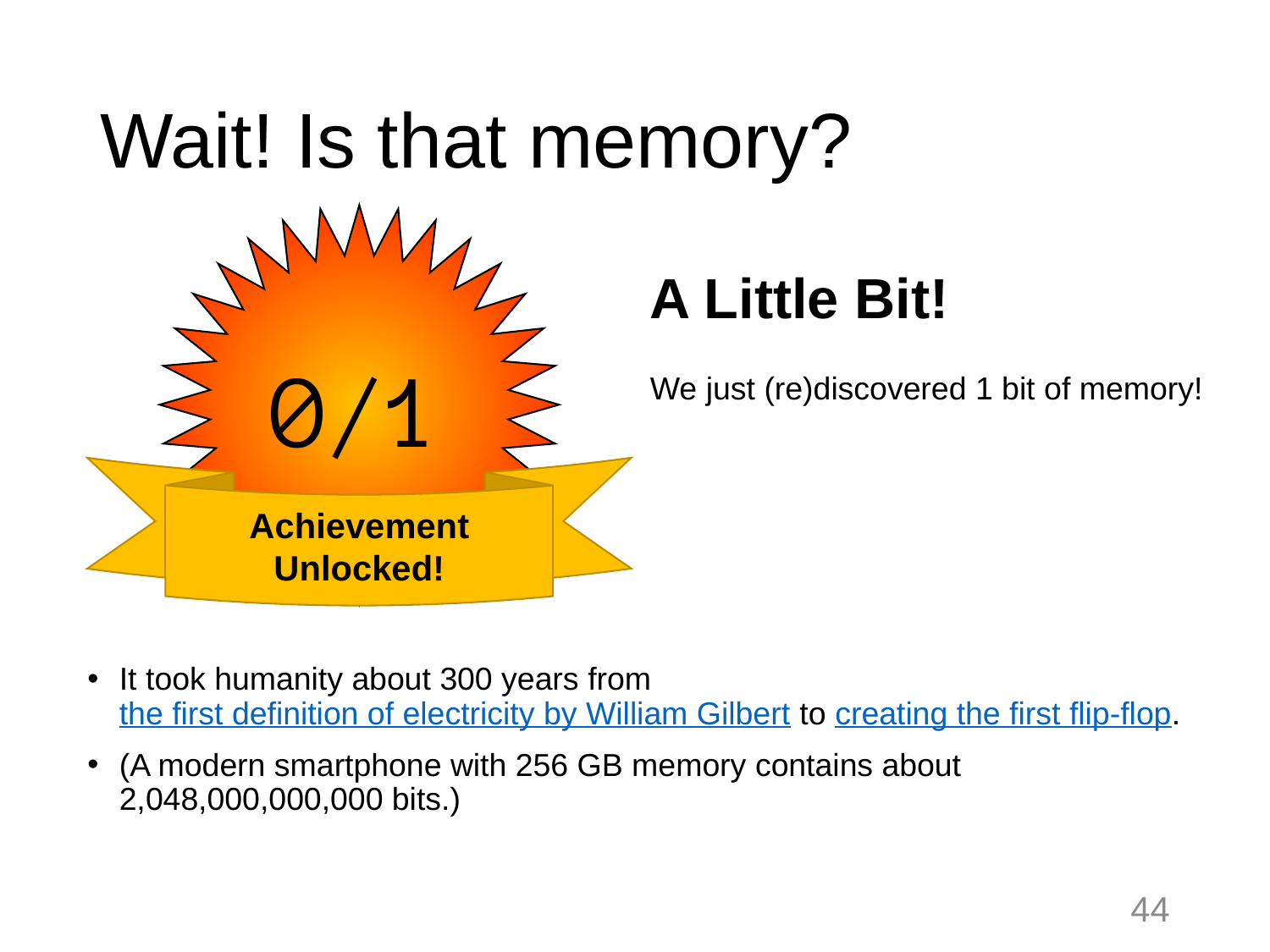

# Wait! Is that memory?
0/1
A Little Bit!

We just (re)discovered 1 bit of memory!
Achievement Unlocked!
It took humanity about 300 years from the first definition of electricity by William Gilbert to creating the first flip-flop.
(A modern smartphone with 256 GB memory contains about 2,048,000,000,000 bits.)
44